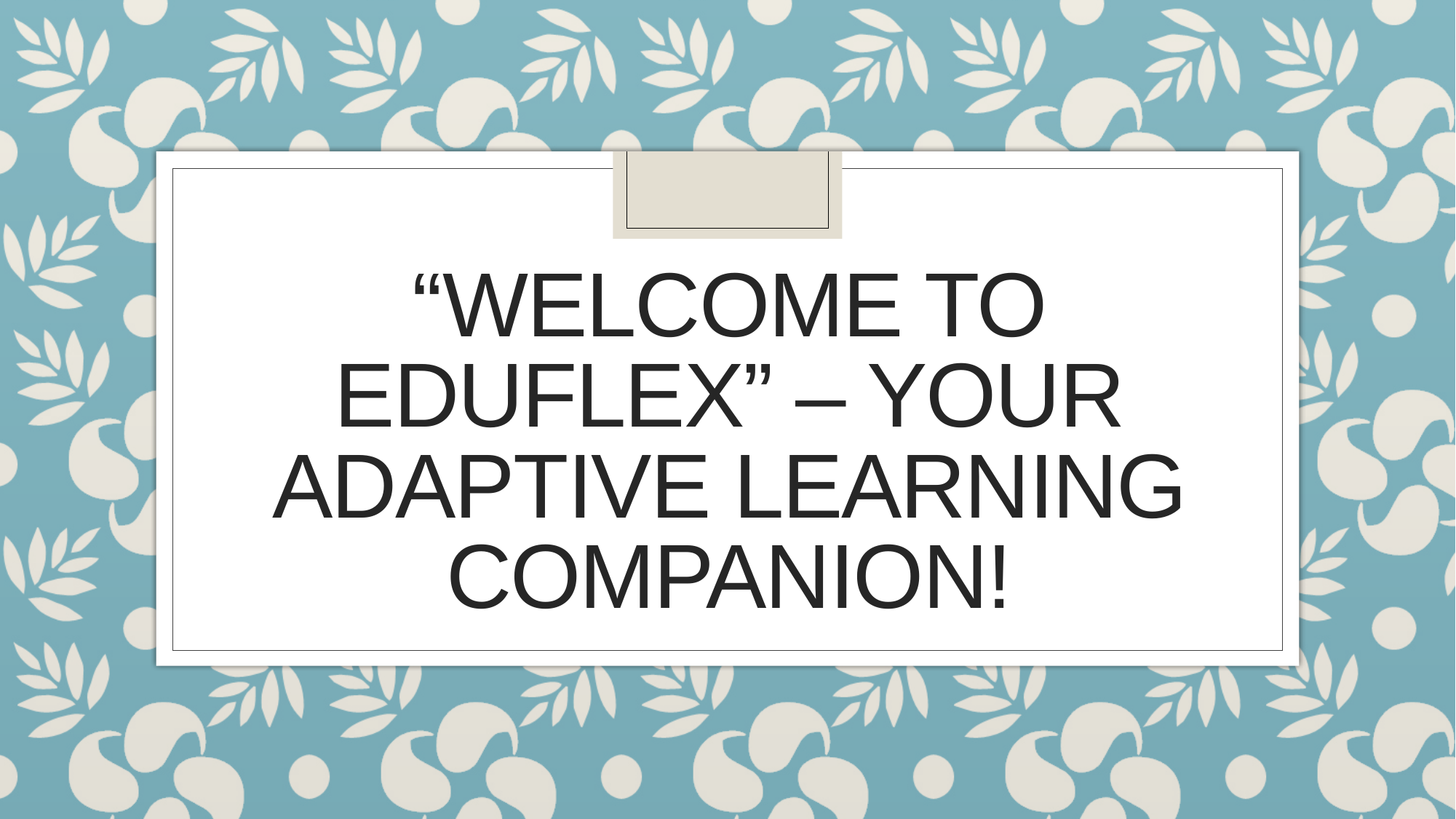

# “WELCOME TO EDUFLEX” – YOUR ADAPTIVE LEARNING COMPANION!